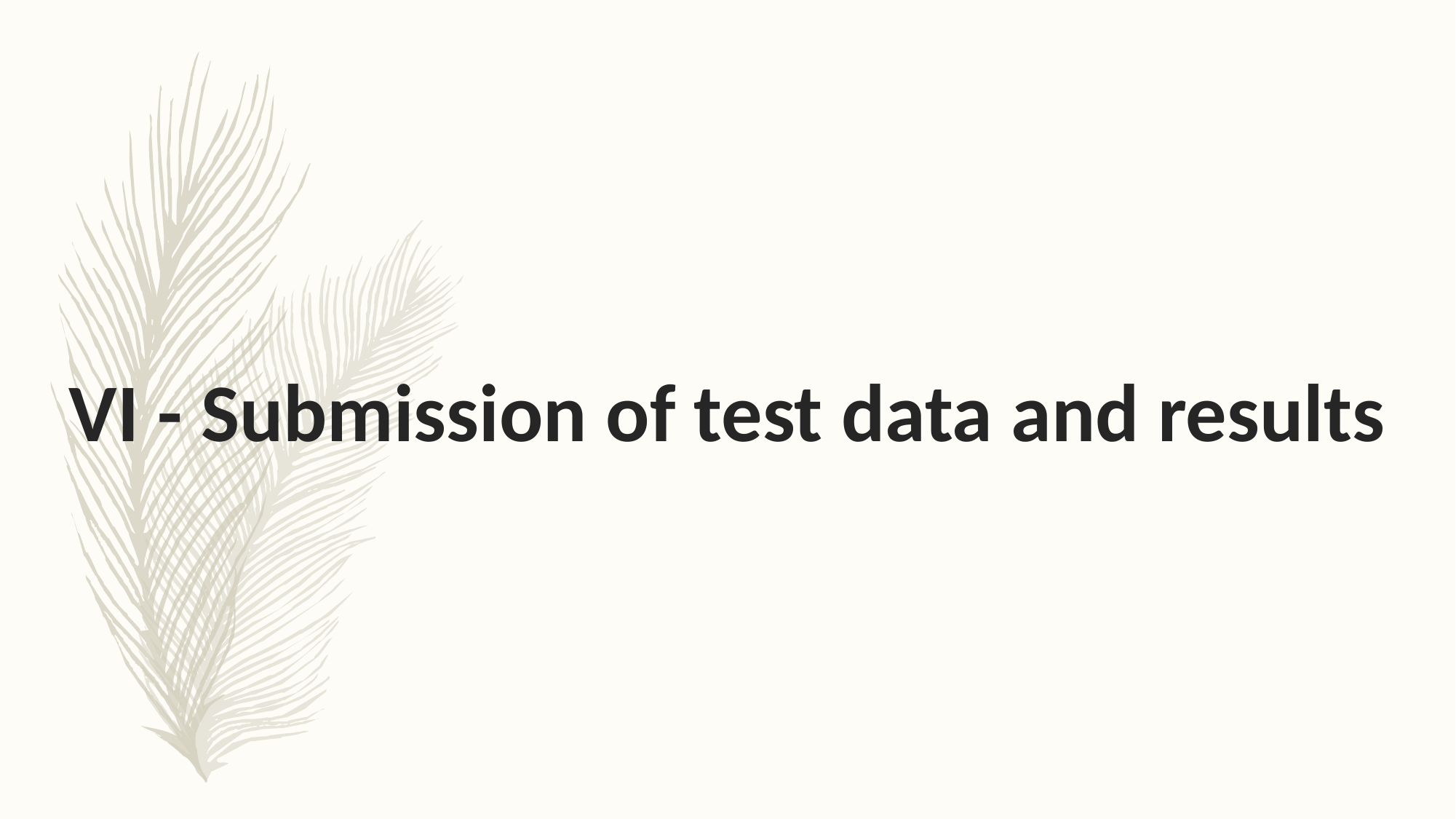

VI - Submission of test data and results